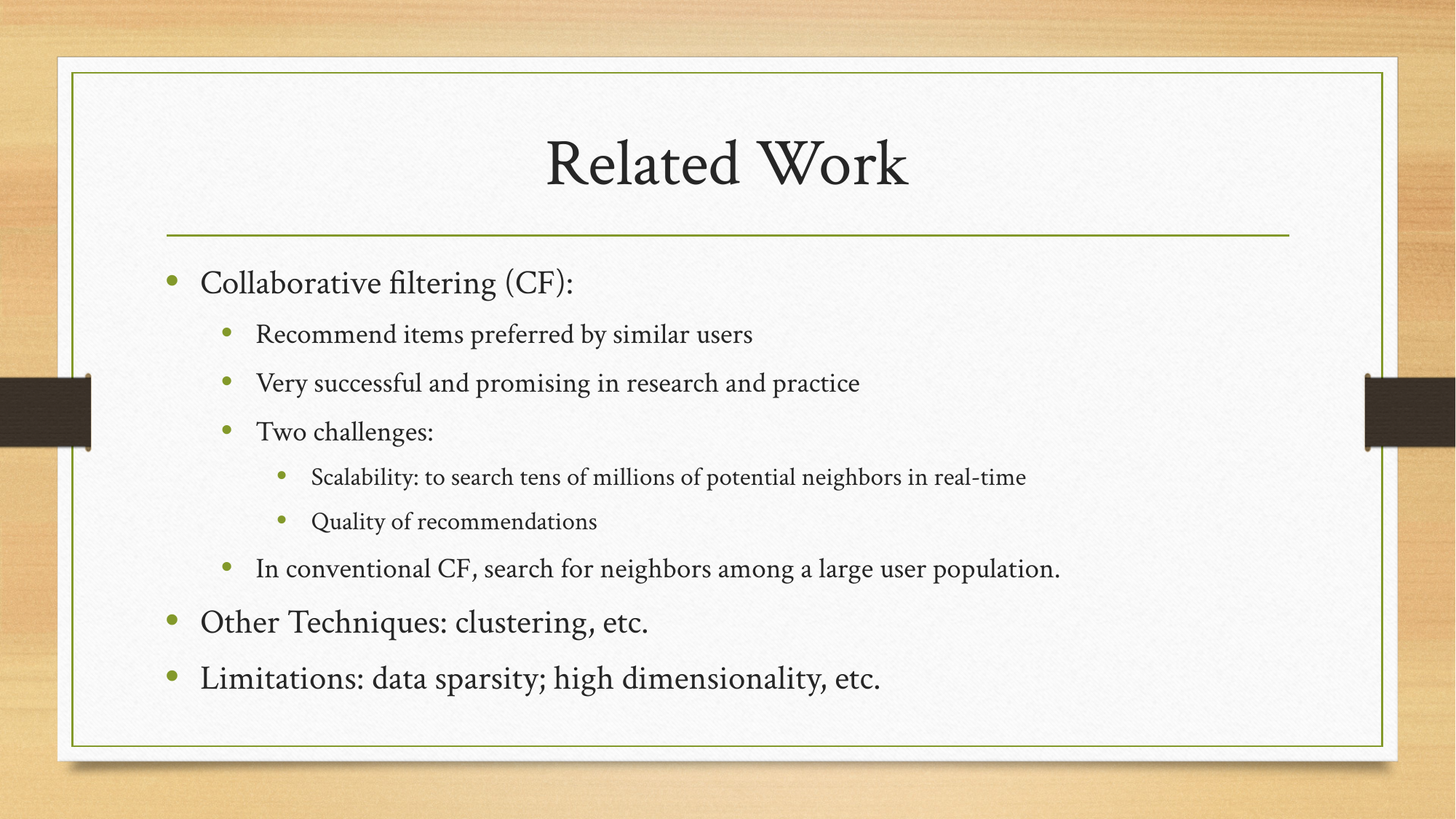

# Related Work
Collaborative filtering (CF):
Recommend items preferred by similar users
Very successful and promising in research and practice
Two challenges:
Scalability: to search tens of millions of potential neighbors in real-time
Quality of recommendations
In conventional CF, search for neighbors among a large user population.
Other Techniques: clustering, etc.
Limitations: data sparsity; high dimensionality, etc.